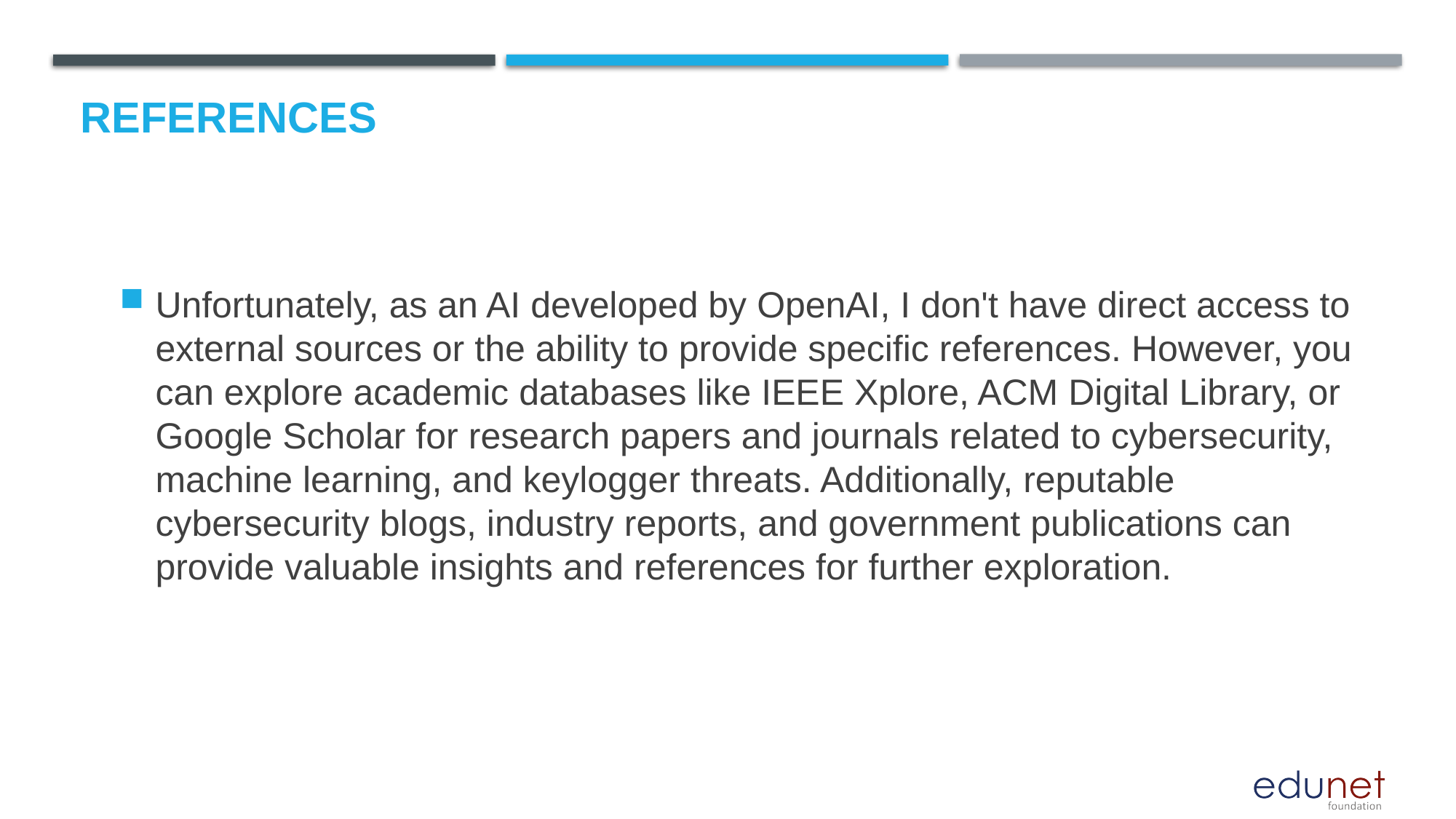

# References
Unfortunately, as an AI developed by OpenAI, I don't have direct access to external sources or the ability to provide specific references. However, you can explore academic databases like IEEE Xplore, ACM Digital Library, or Google Scholar for research papers and journals related to cybersecurity, machine learning, and keylogger threats. Additionally, reputable cybersecurity blogs, industry reports, and government publications can provide valuable insights and references for further exploration.